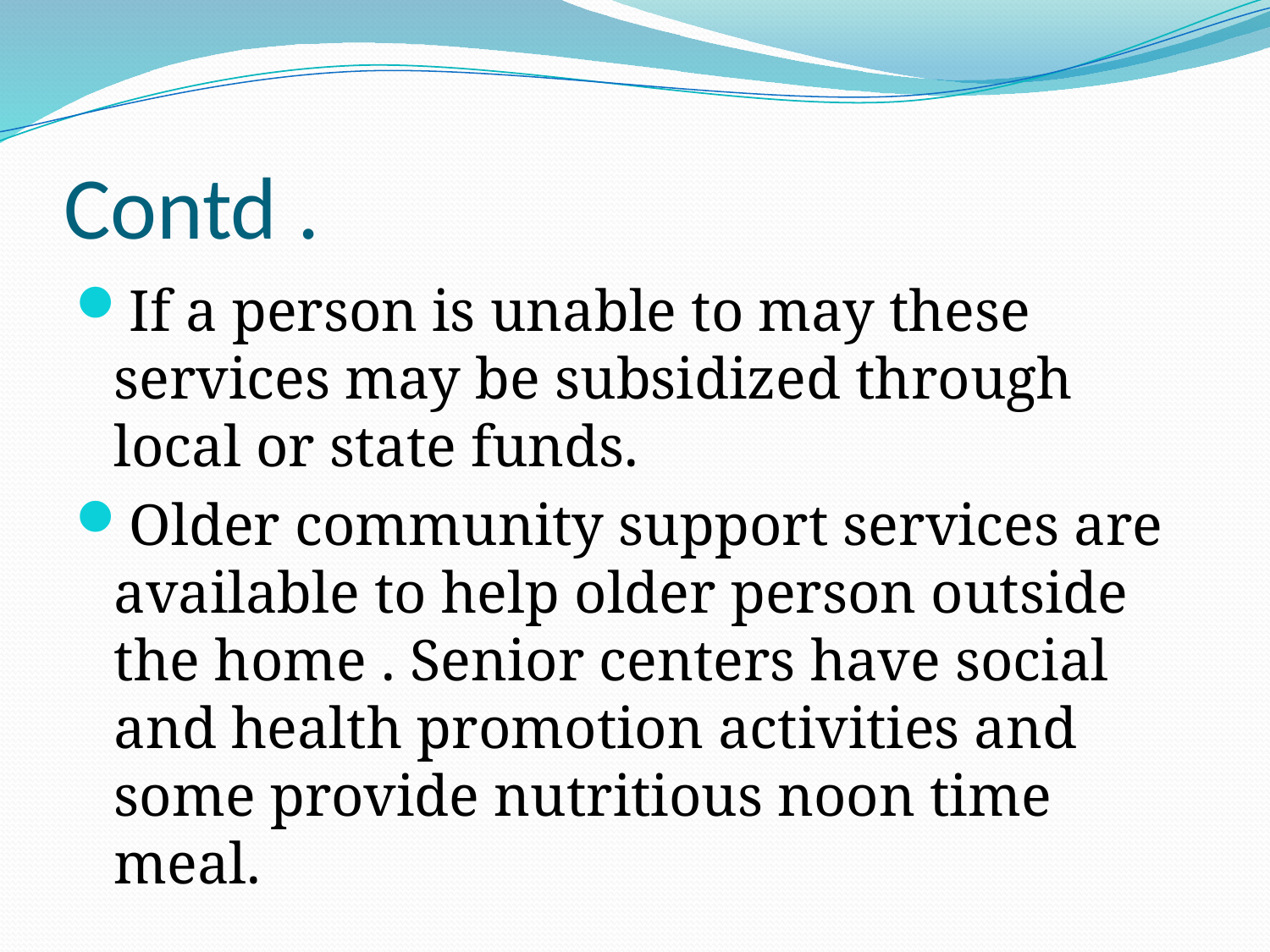

# Contd .
If a person is unable to may these services may be subsidized through local or state funds.
Older community support services are available to help older person outside the home . Senior centers have social and health promotion activities and some provide nutritious noon time meal.